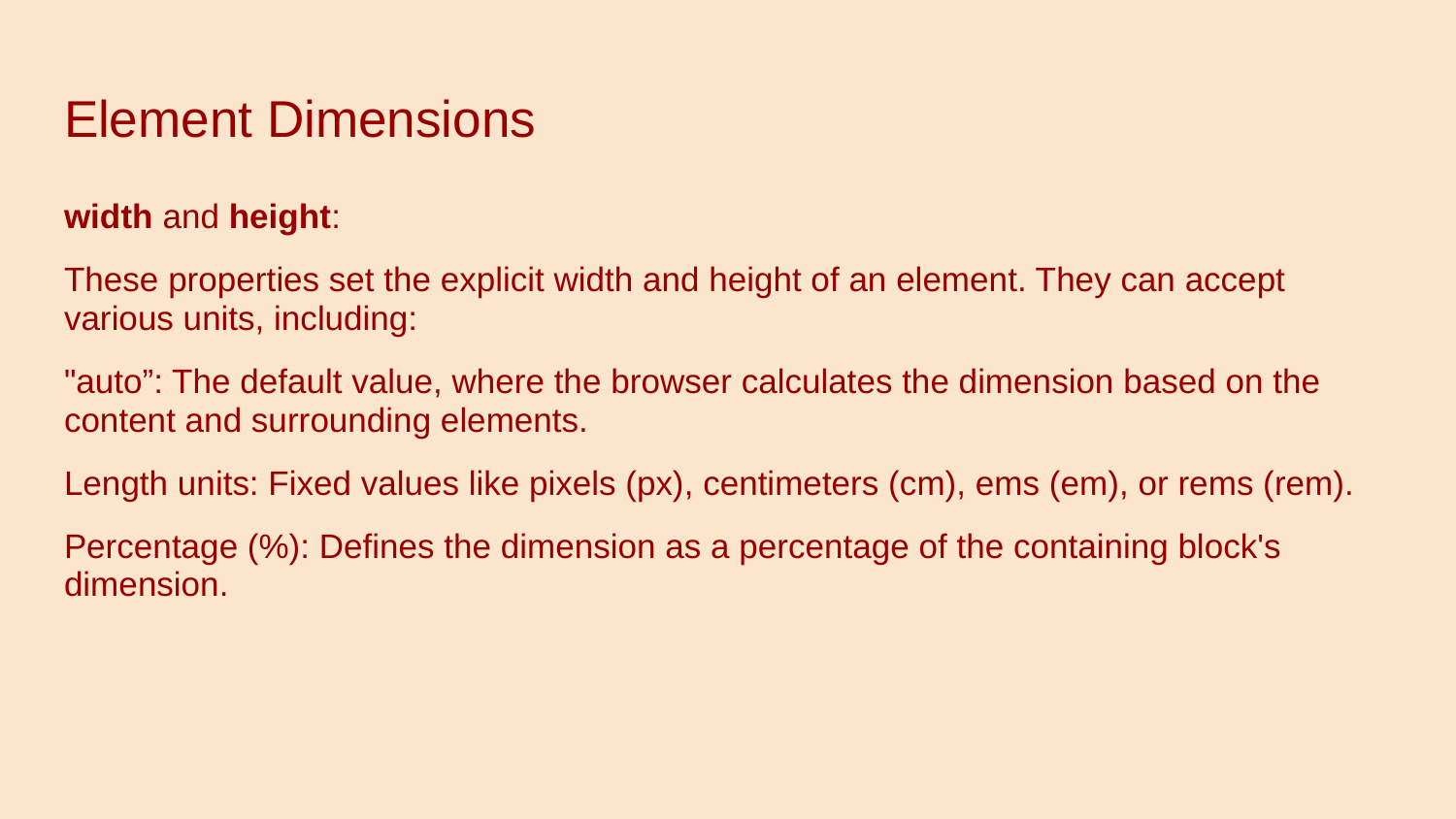

# Element Dimensions
width and height:
These properties set the explicit width and height of an element. They can accept various units, including:
"auto”: The default value, where the browser calculates the dimension based on the content and surrounding elements.
Length units: Fixed values like pixels (px), centimeters (cm), ems (em), or rems (rem).
Percentage (%): Defines the dimension as a percentage of the containing block's dimension.